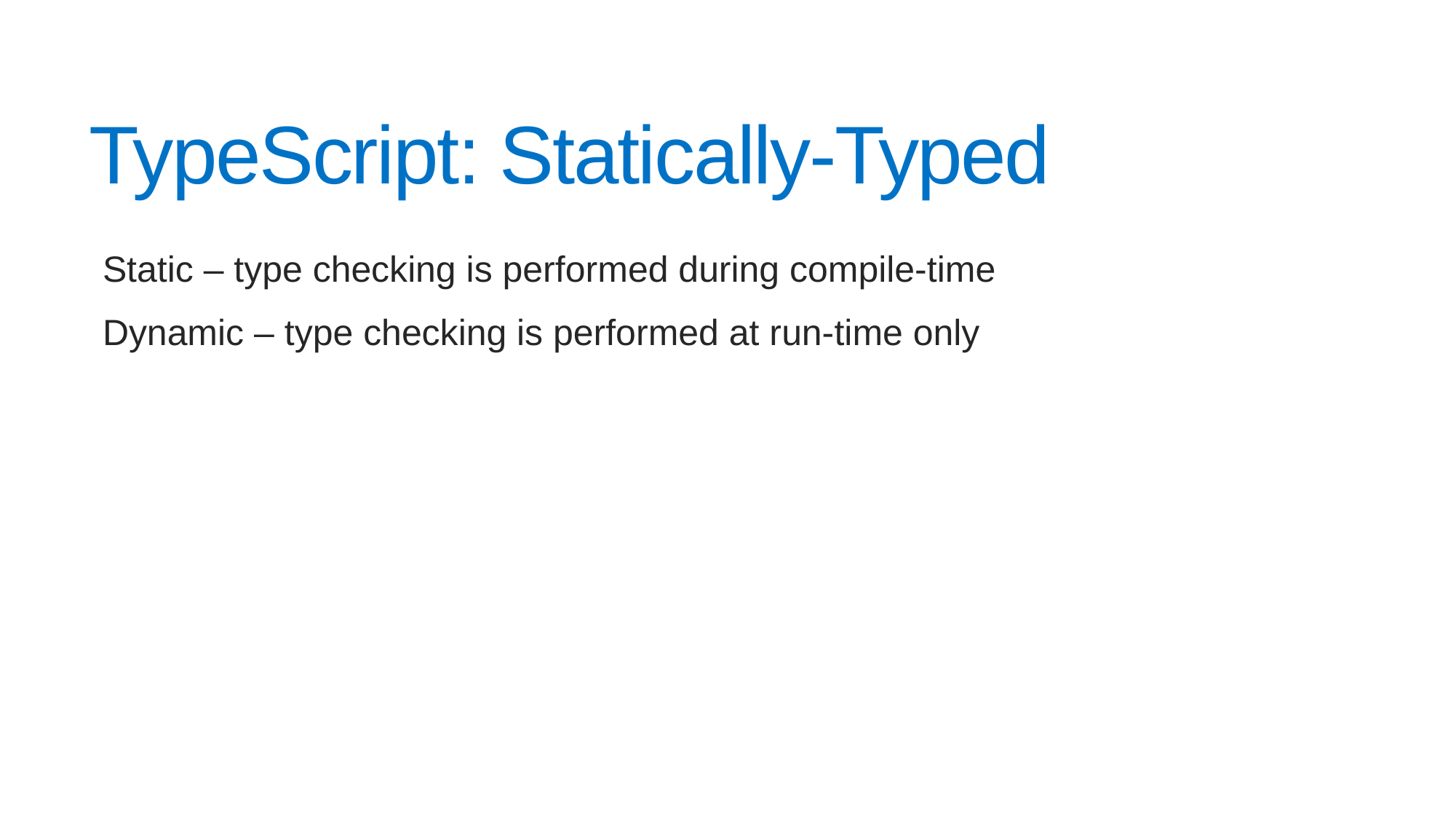

# TypeScript: Statically-Typed
Static – type checking is performed during compile-time
Dynamic – type checking is performed at run-time only